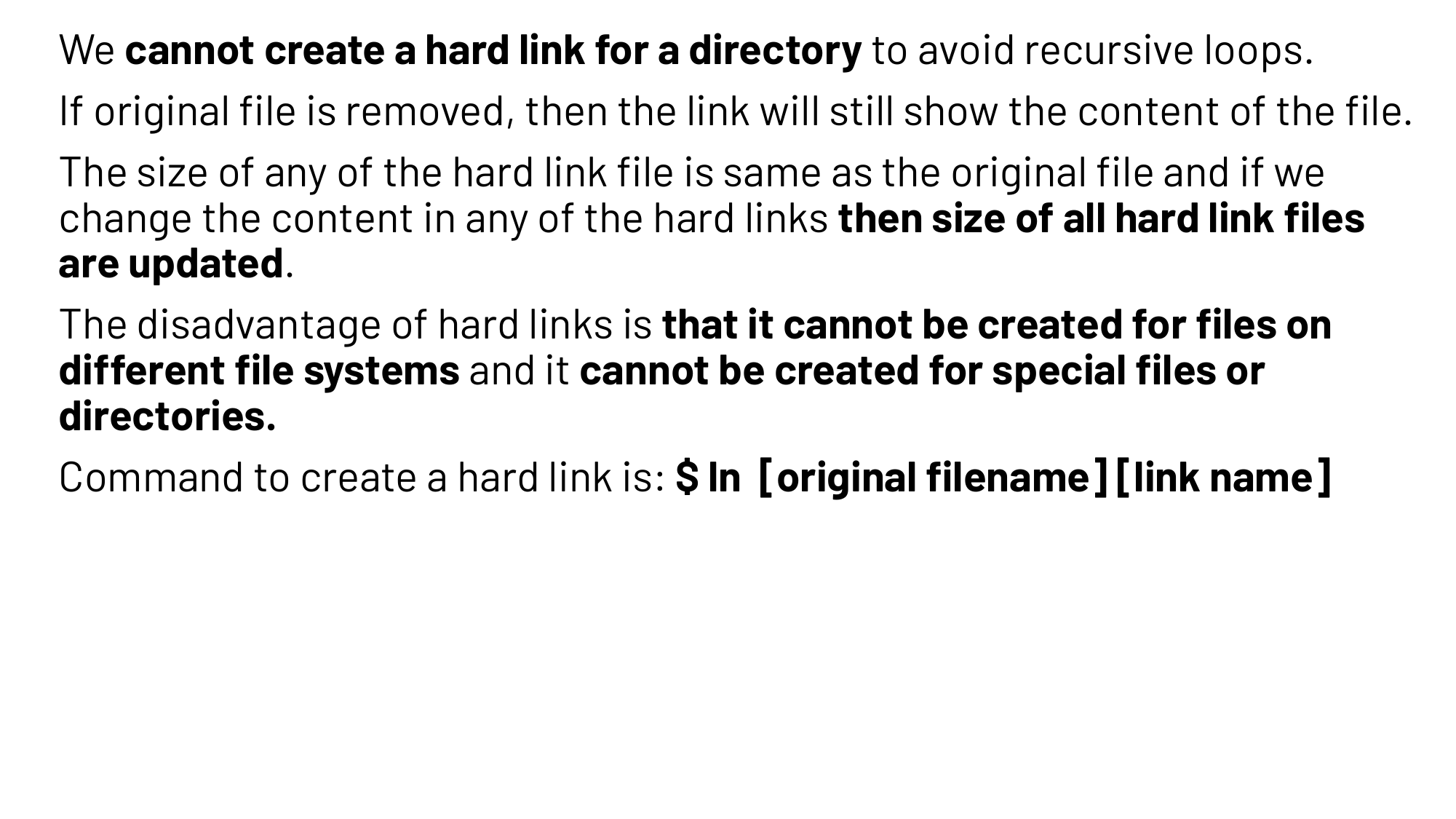

We cannot create a hard link for a directory to avoid recursive loops.
If original file is removed, then the link will still show the content of the file.
The size of any of the hard link file is same as the original file and if we change the content in any of the hard links then size of all hard link files are updated.
The disadvantage of hard links is that it cannot be created for files on different file systems and it cannot be created for special files or directories.
Command to create a hard link is: $ ln  [original filename] [link name]